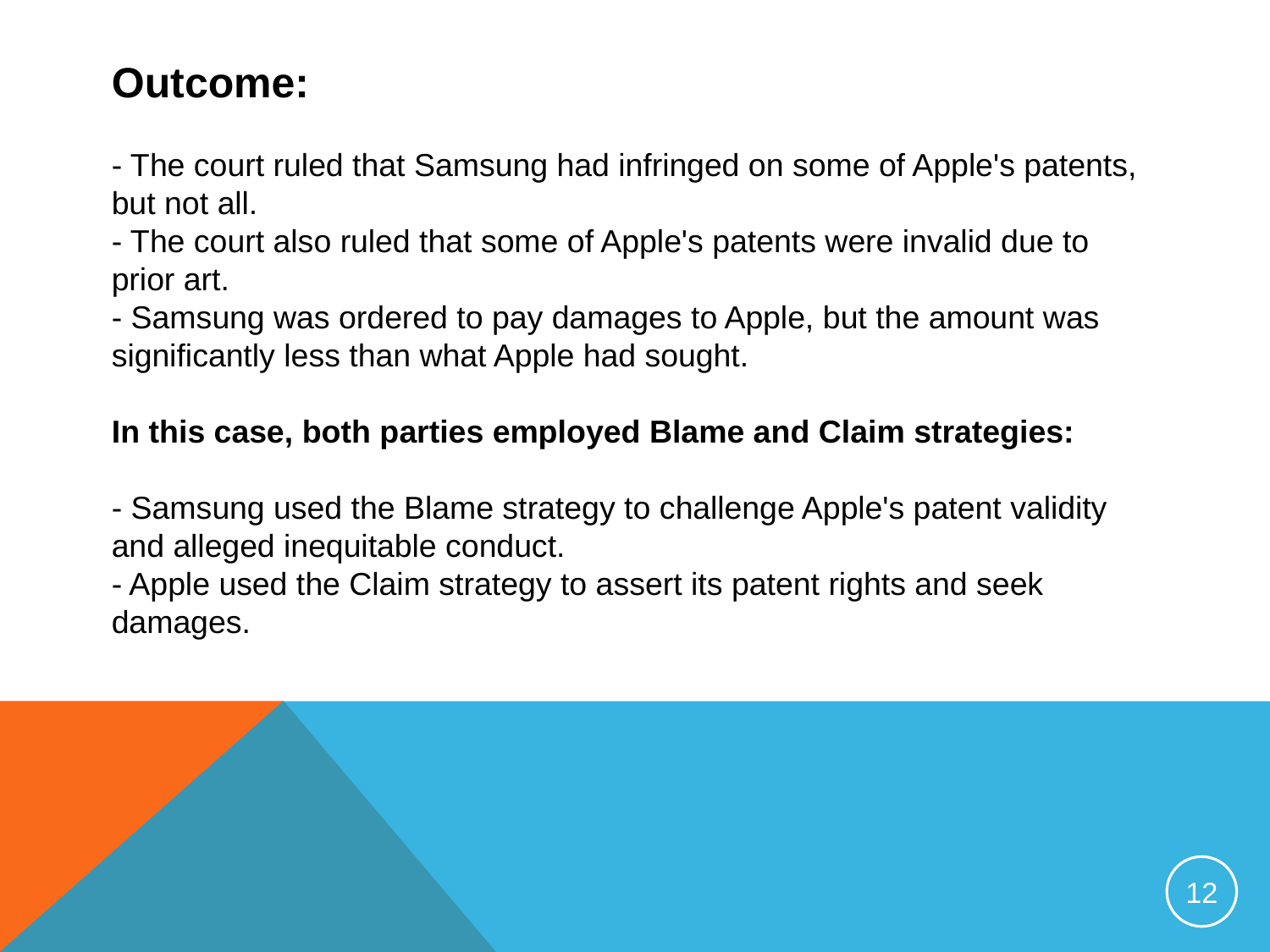

Outcome:

- The court ruled that Samsung had infringed on some of Apple's patents, but not all.
- The court also ruled that some of Apple's patents were invalid due to prior art.
- Samsung was ordered to pay damages to Apple, but the amount was significantly less than what Apple had sought.

In this case, both parties employed Blame and Claim strategies:

- Samsung used the Blame strategy to challenge Apple's patent validity and alleged inequitable conduct.
- Apple used the Claim strategy to assert its patent rights and seek damages.
12